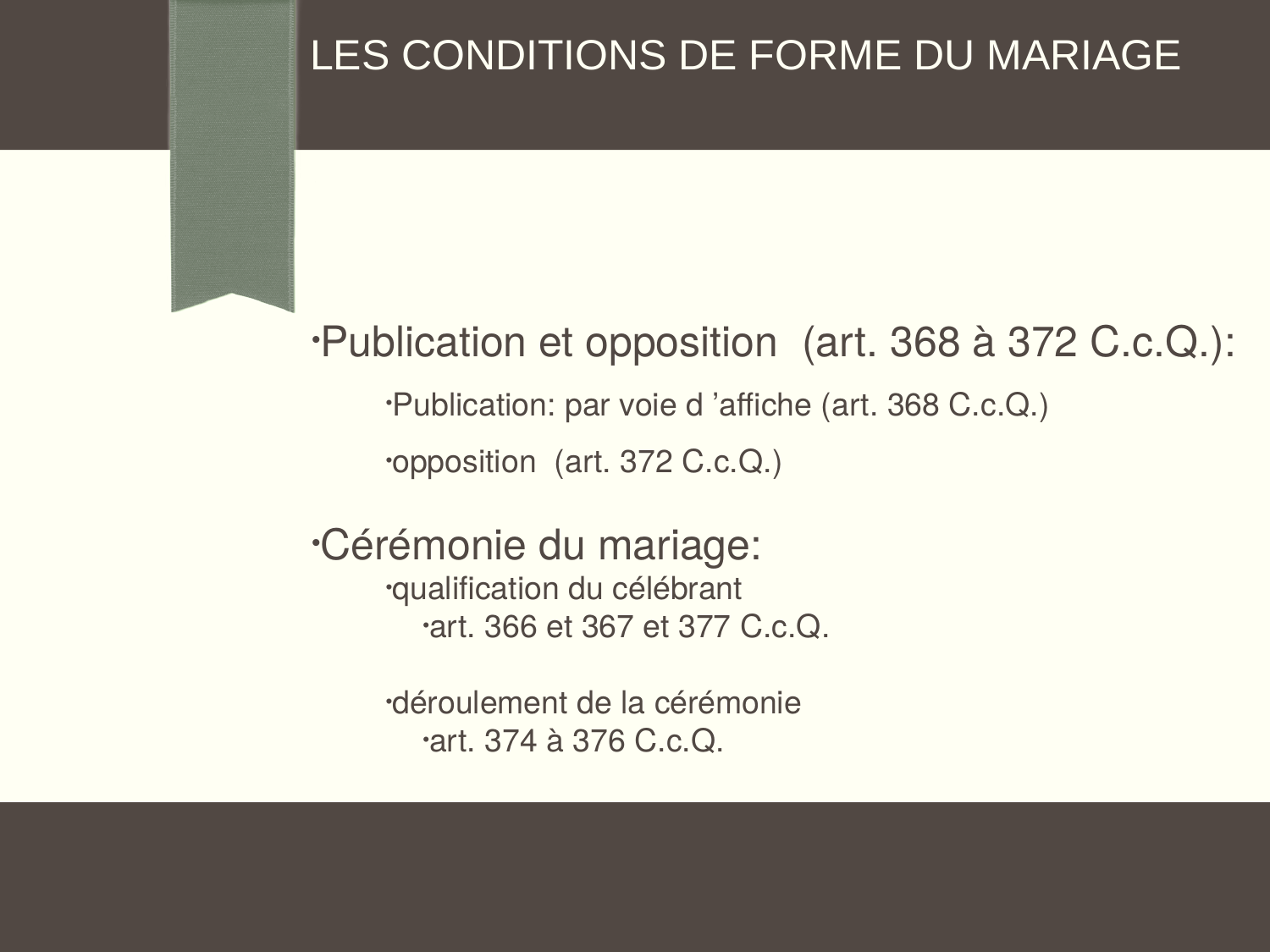

LES CONDITIONS DE FORME DU MARIAGE

Publication et opposition  (art. 368 à 372 C.c.Q.):
Publication: par voie d ’affiche (art. 368 C.c.Q.)
opposition  (art. 372 C.c.Q.)

Cérémonie du mariage:
qualification du célébrant
art. 366 et 367 et 377 C.c.Q.

déroulement de la cérémonie
art. 374 à 376 C.c.Q.